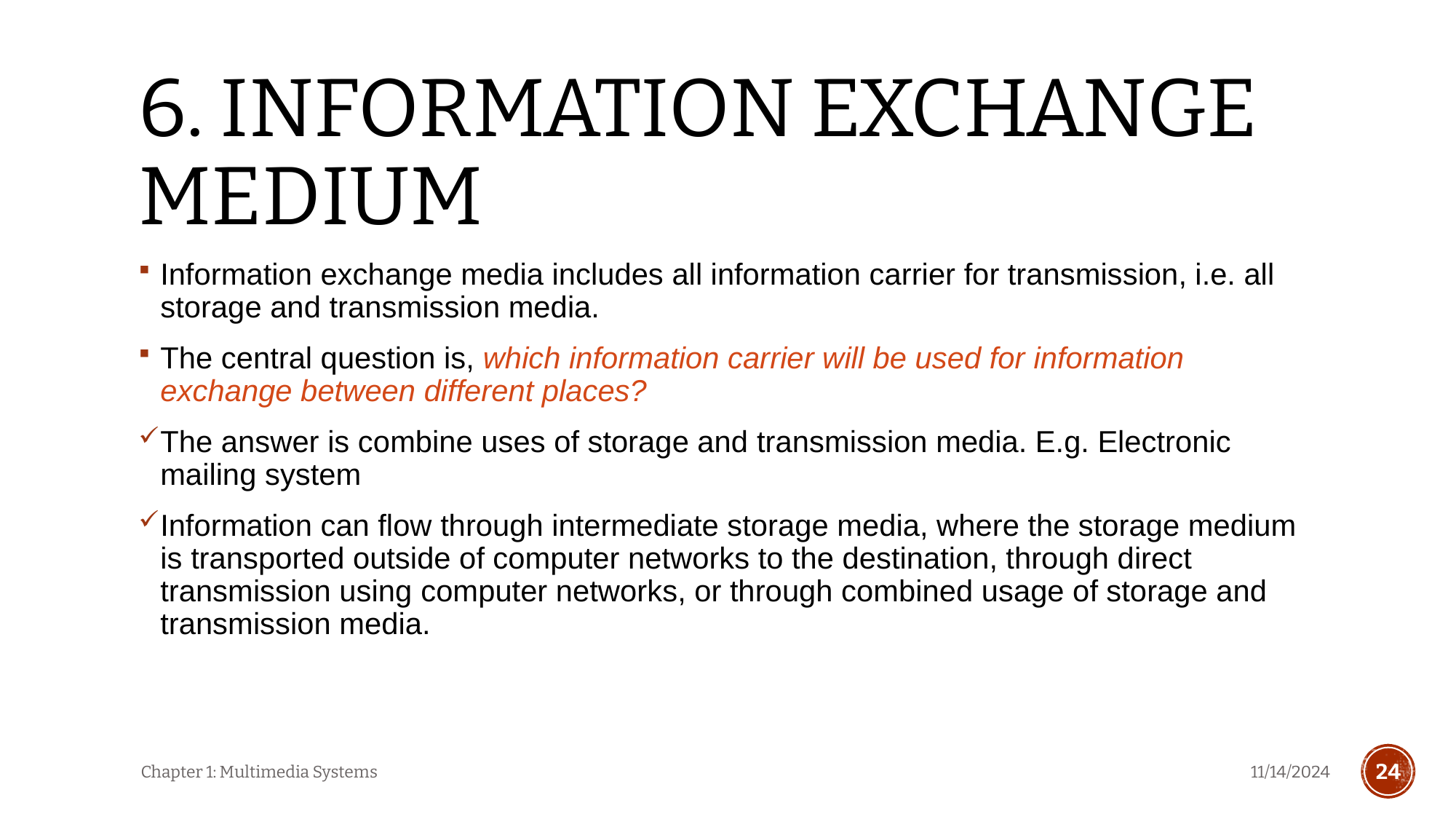

# 6. Information exchange medium
Information exchange media includes all information carrier for transmission, i.e. all storage and transmission media.
The central question is, which information carrier will be used for information exchange between different places?
The answer is combine uses of storage and transmission media. E.g. Electronic mailing system
Information can flow through intermediate storage media, where the storage medium is transported outside of computer networks to the destination, through direct transmission using computer networks, or through combined usage of storage and transmission media.

Chapter 1: Multimedia Systems
11/14/2024
24